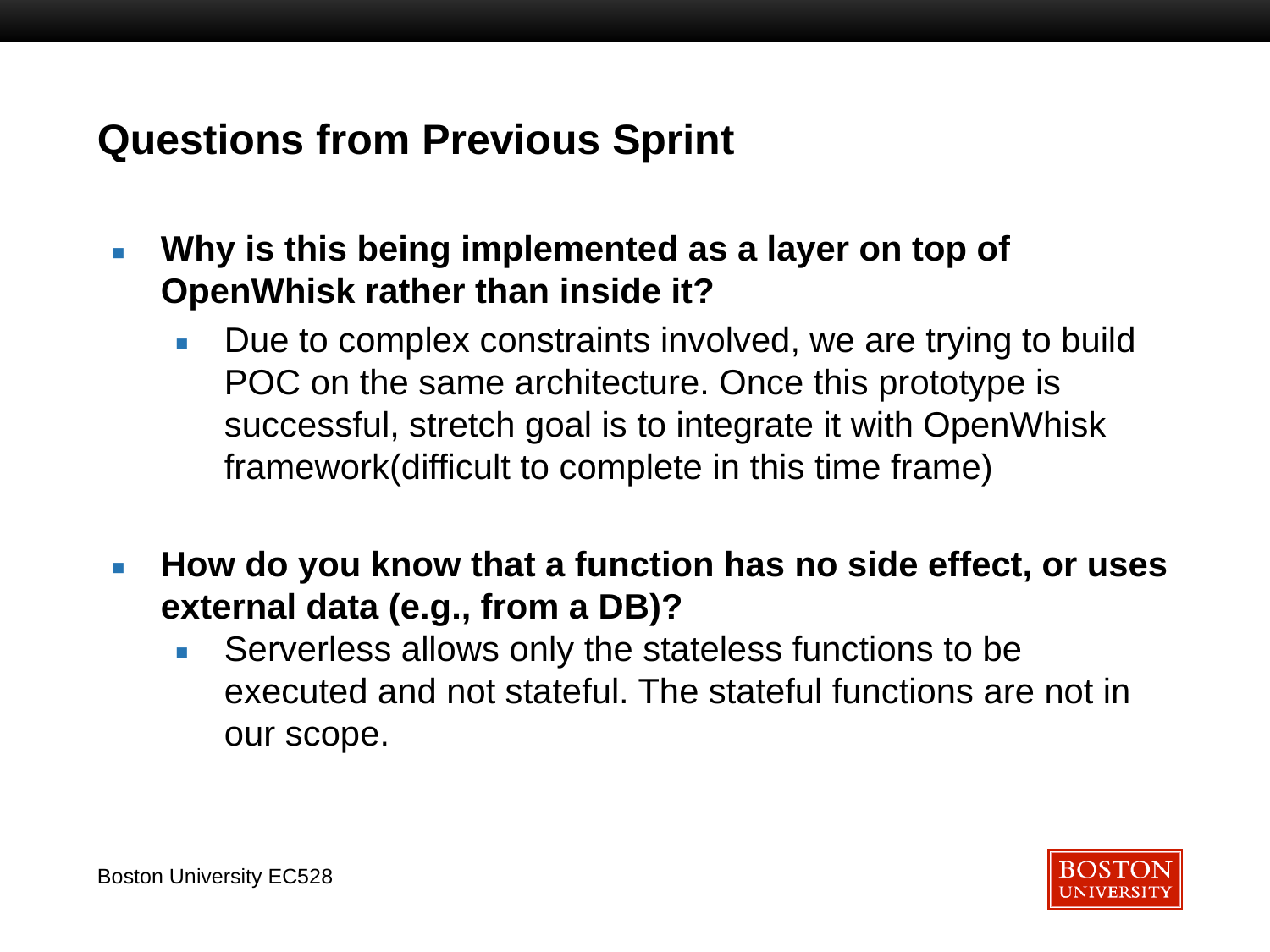

# Questions from Previous Sprint
Why is this being implemented as a layer on top of OpenWhisk rather than inside it?
Due to complex constraints involved, we are trying to build POC on the same architecture. Once this prototype is successful, stretch goal is to integrate it with OpenWhisk framework(difficult to complete in this time frame)

How do you know that a function has no side effect, or uses external data (e.g., from a DB)?
Serverless allows only the stateless functions to be executed and not stateful. The stateful functions are not in our scope.